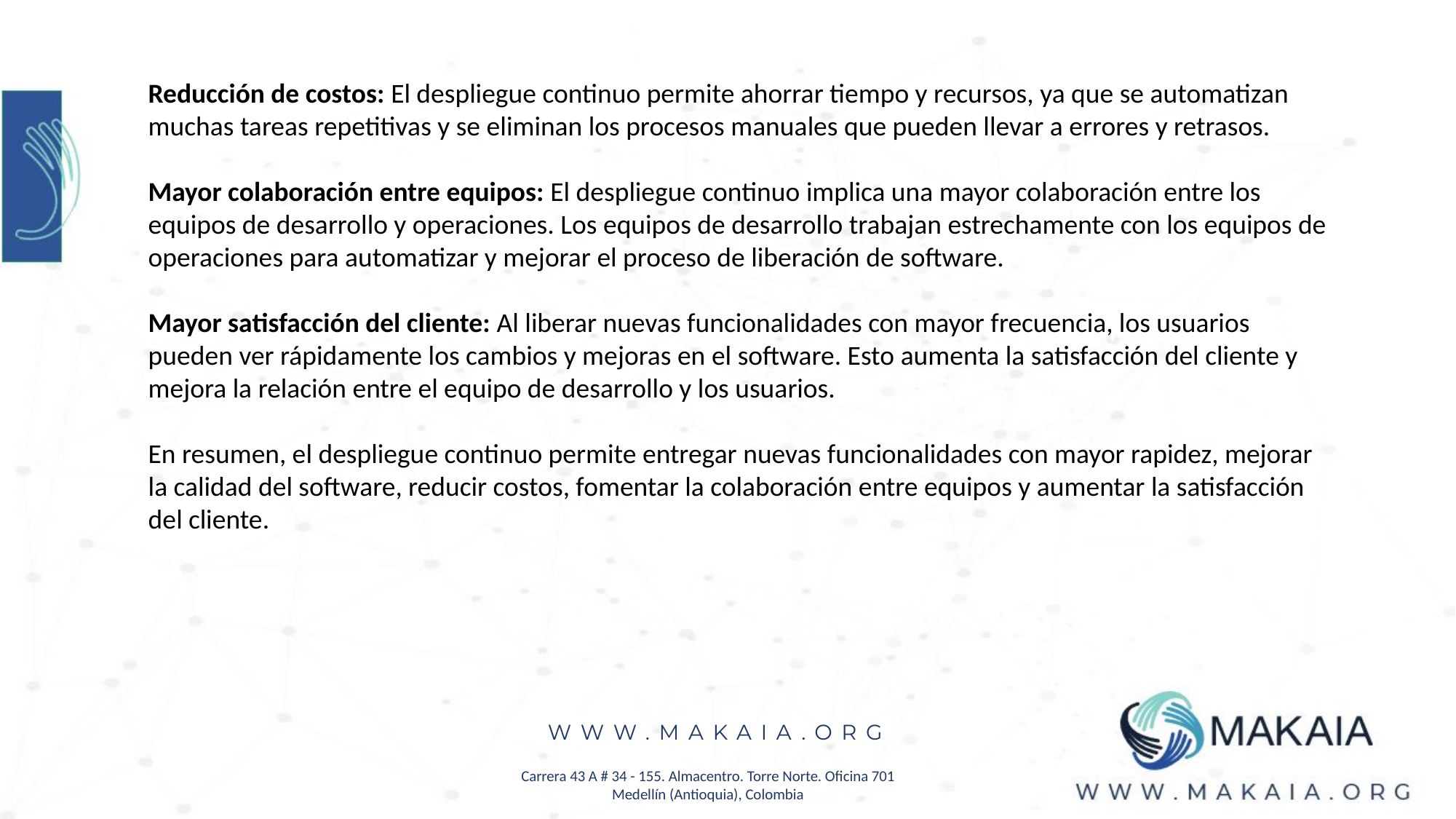

Reducción de costos: El despliegue continuo permite ahorrar tiempo y recursos, ya que se automatizan muchas tareas repetitivas y se eliminan los procesos manuales que pueden llevar a errores y retrasos.

Mayor colaboración entre equipos: El despliegue continuo implica una mayor colaboración entre los equipos de desarrollo y operaciones. Los equipos de desarrollo trabajan estrechamente con los equipos de operaciones para automatizar y mejorar el proceso de liberación de software.

Mayor satisfacción del cliente: Al liberar nuevas funcionalidades con mayor frecuencia, los usuarios pueden ver rápidamente los cambios y mejoras en el software. Esto aumenta la satisfacción del cliente y mejora la relación entre el equipo de desarrollo y los usuarios.

En resumen, el despliegue continuo permite entregar nuevas funcionalidades con mayor rapidez, mejorar la calidad del software, reducir costos, fomentar la colaboración entre equipos y aumentar la satisfacción del cliente.

WWW.MAKAIA.ORG
Carrera 43 A # 34 - 155. Almacentro. Torre Norte. Oficina 701
Medellín (Antioquia), Colombia